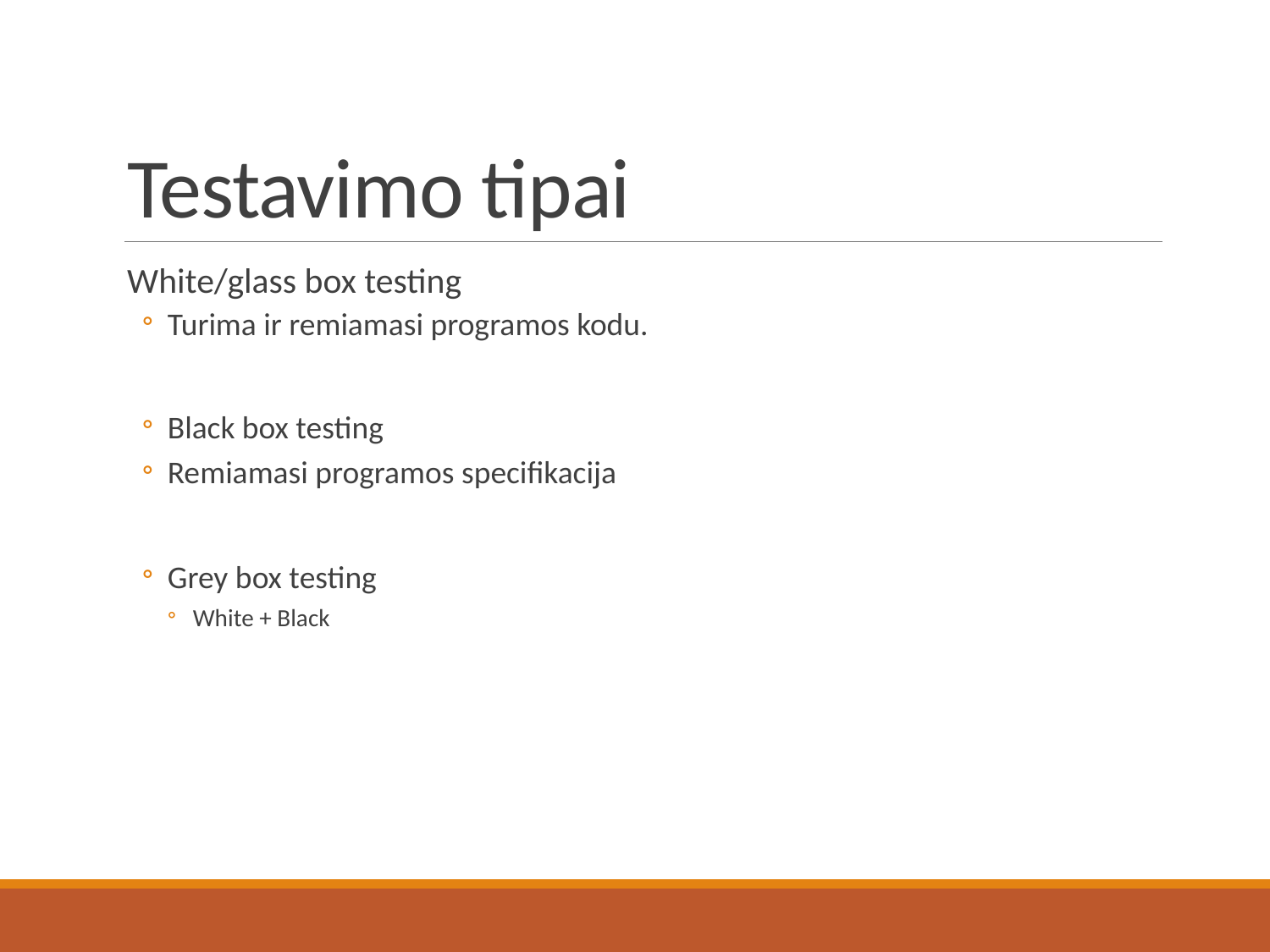

# Testavimo tipai
White/glass box testing
Turima ir remiamasi programos kodu.

Black box testing
Remiamasi programos specifikacija

Grey box testing
White + Black